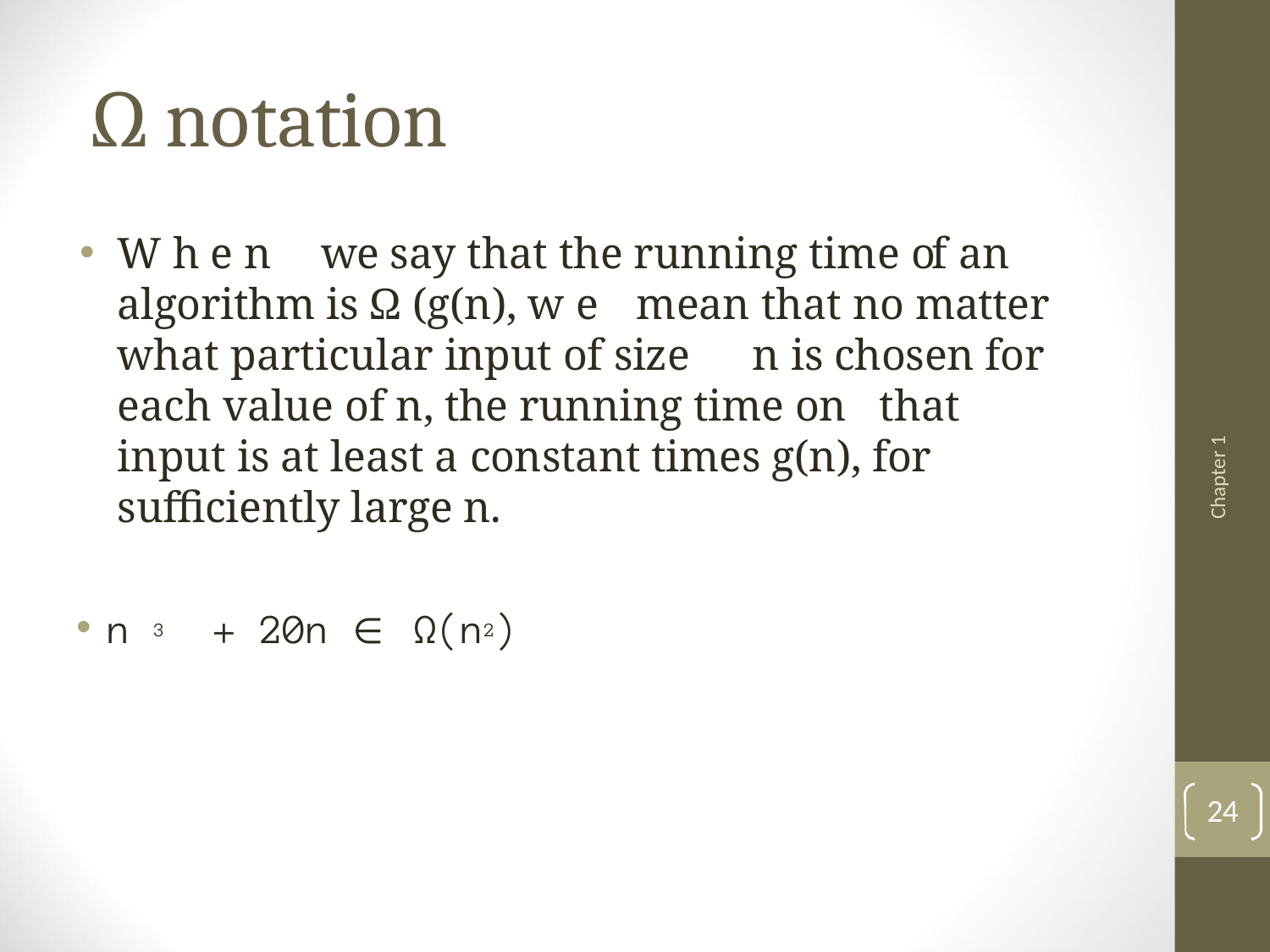

# Ω notation
W h e n	we say that the running time of an algorithm is Ω (g(n), w e	 mean that no matter what particular input of size	n is chosen for each value of n, the running time on	that input is at least a constant times g(n), for	sufficiently large n.

n 3	+ 20n ∈	Ω(n2)
Chapter 1

24